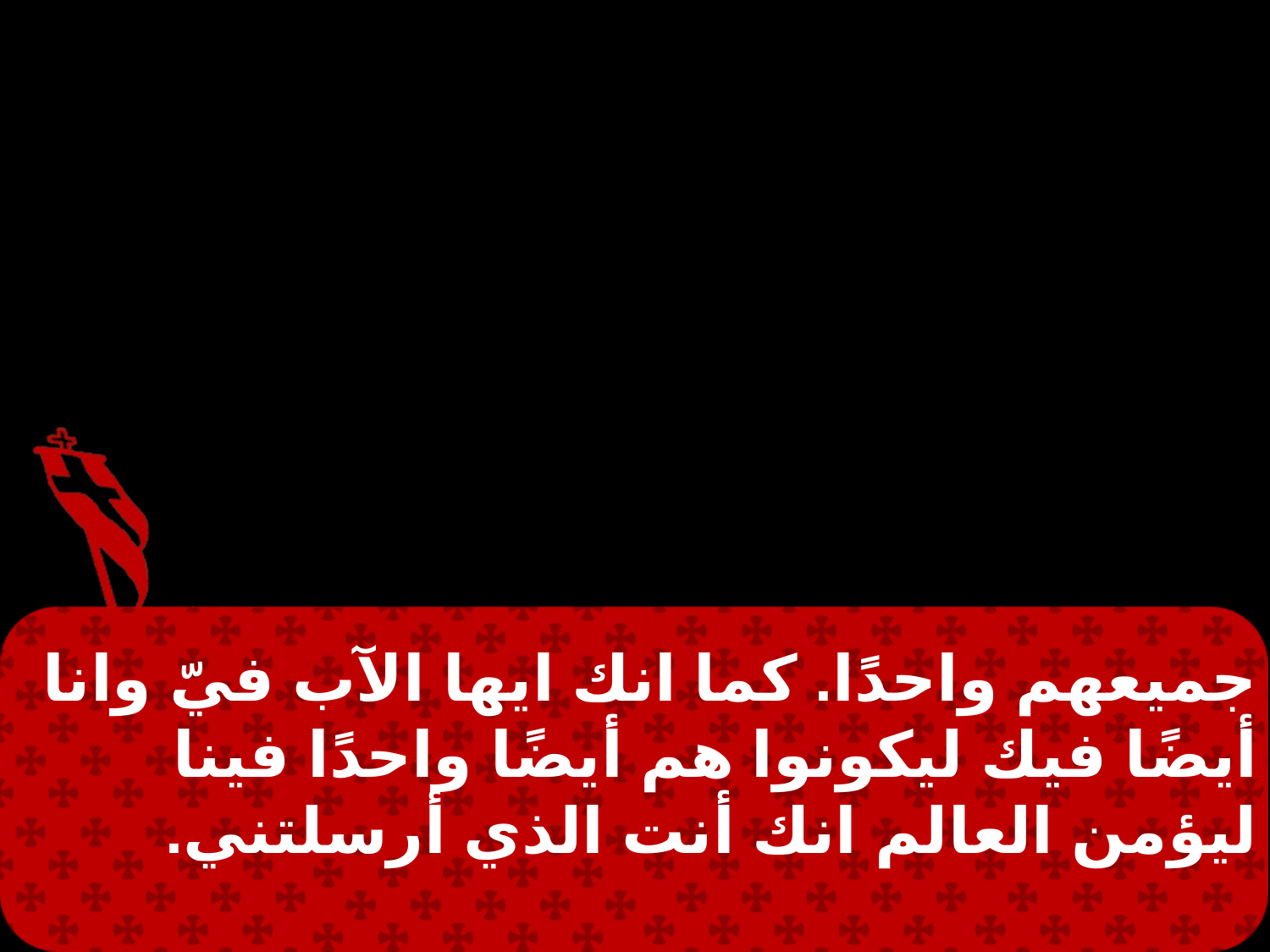

جميعهم واحدًا. كما انك ايها الآب فيّ وانا أيضًا فيك ليكونوا هم أيضًا واحدًا فينا ليؤمن العالم انك أنت الذي أرسلتني.